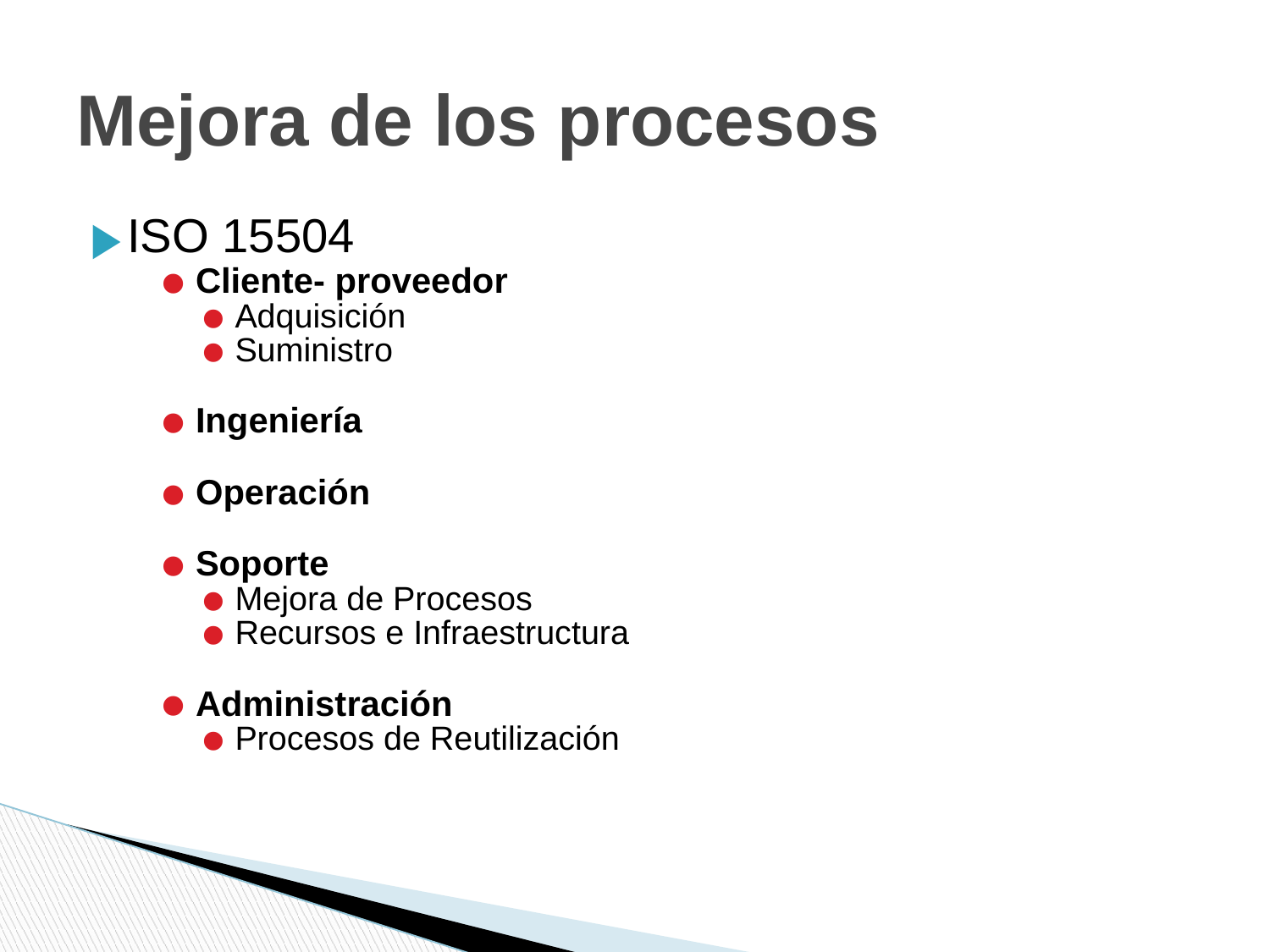

# Mejora de los procesos
ISO 15504
Cliente- proveedor
Adquisición
Suministro

Ingeniería

Operación

Soporte
Mejora de Procesos
Recursos e Infraestructura

Administración
Procesos de Reutilización